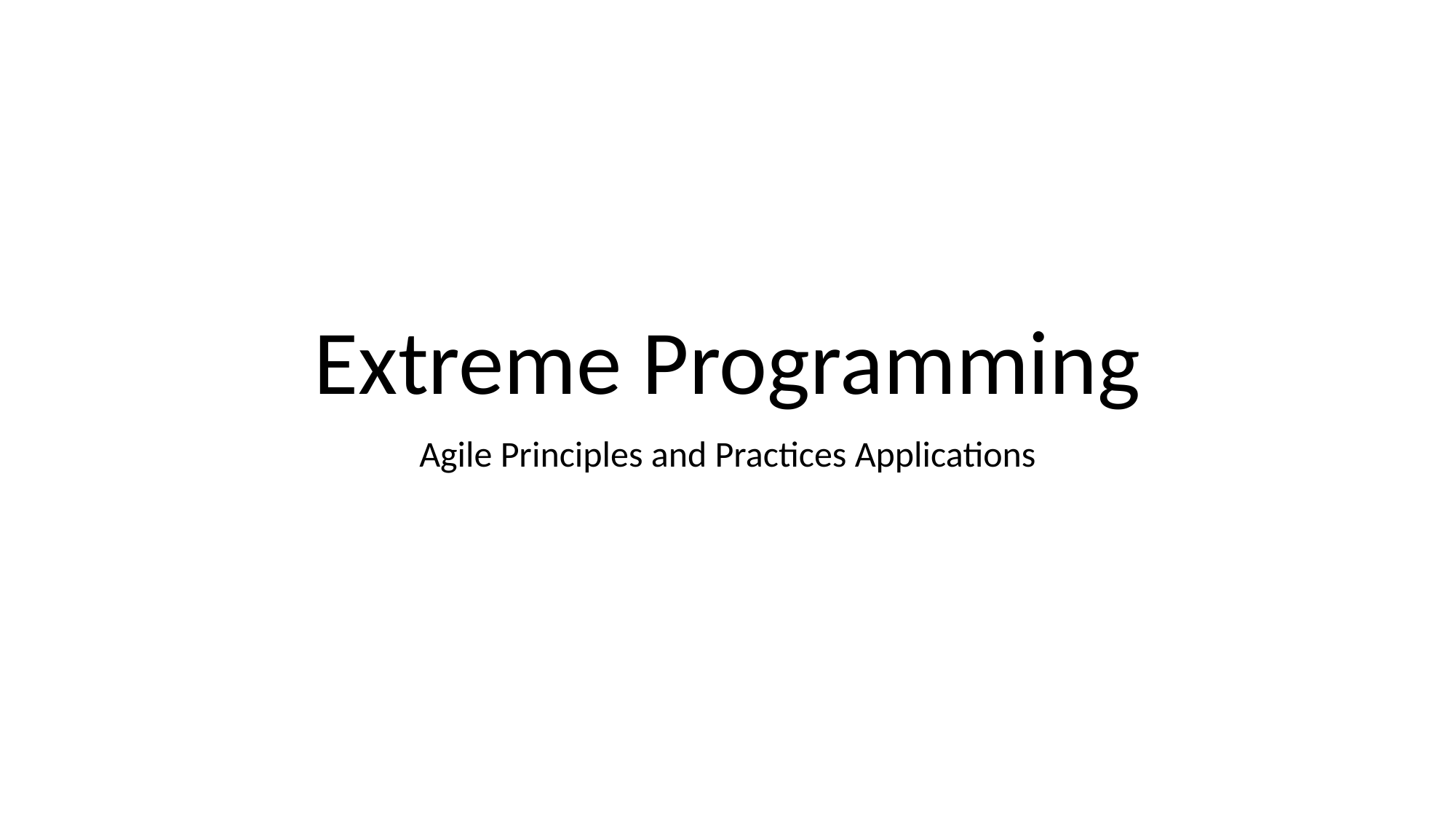

# Extreme Programming
Agile Principles and Practices Applications